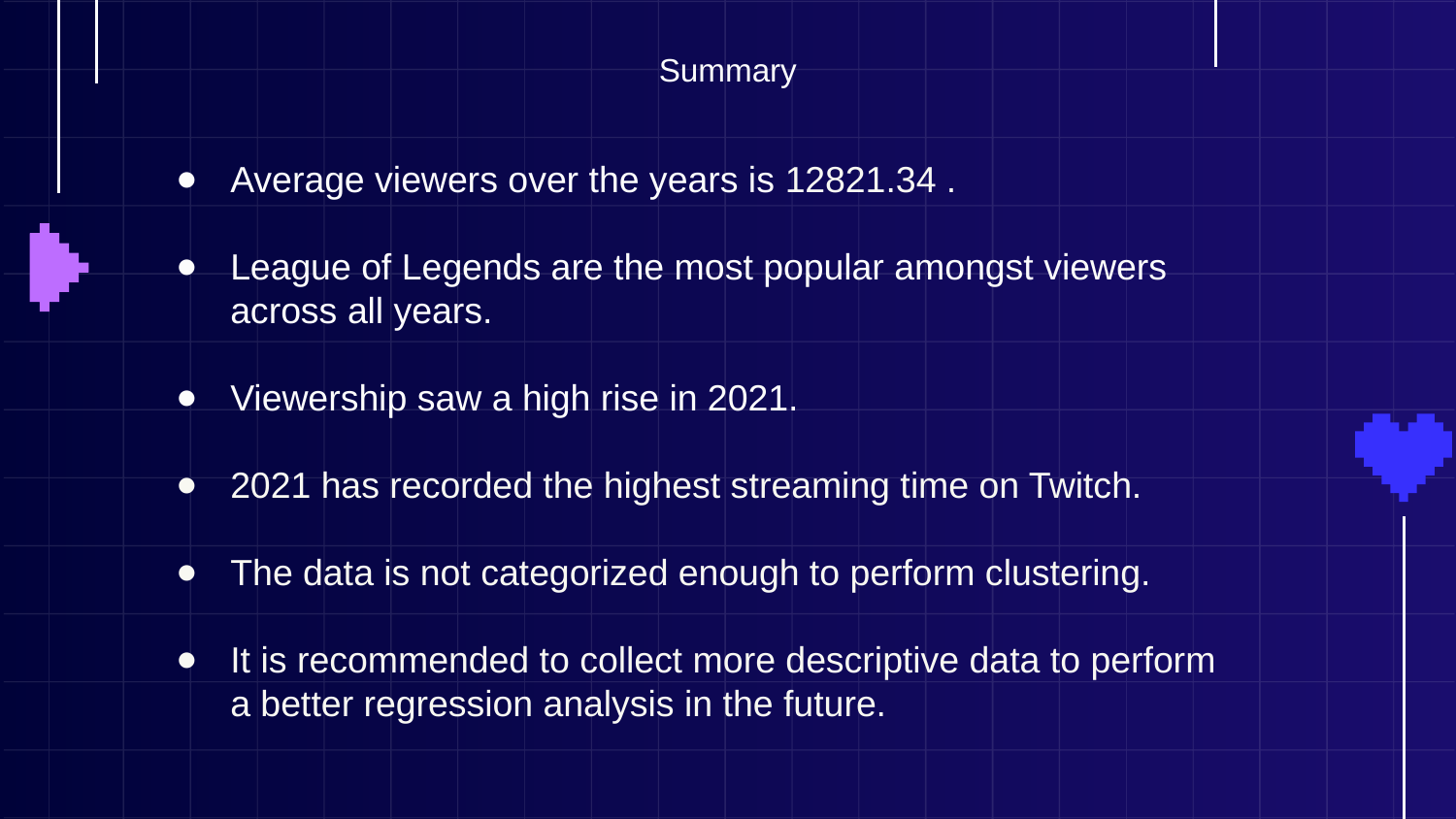

# Summary
Average viewers over the years is 12821.34 .

League of Legends are the most popular amongst viewers across all years.

Viewership saw a high rise in 2021.

2021 has recorded the highest streaming time on Twitch.

The data is not categorized enough to perform clustering.

It is recommended to collect more descriptive data to perform a better regression analysis in the future.